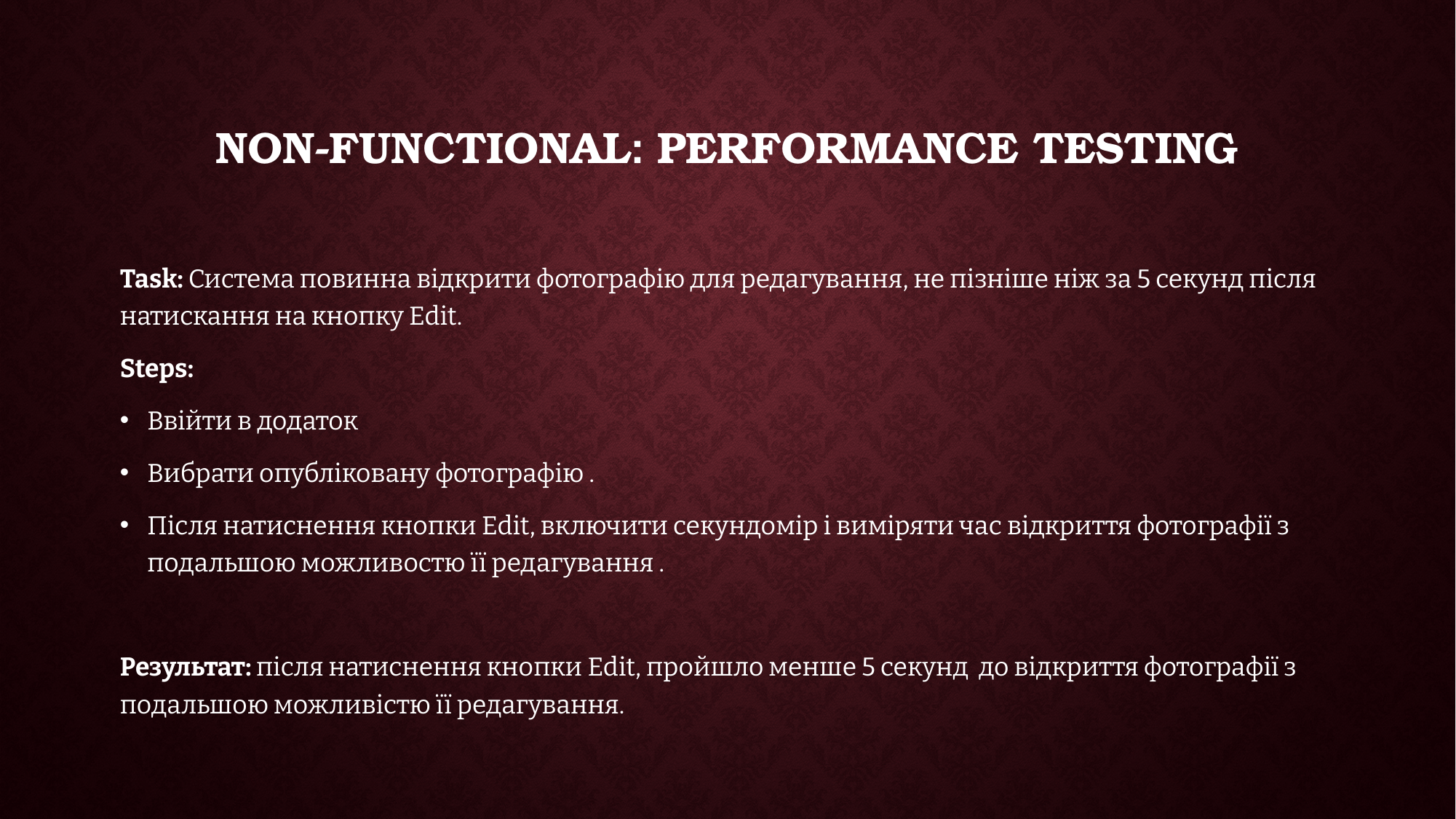

# Non-functional: Performance Testing
Task: Система повинна відкрити фотографію для редагування, не пізніше ніж за 5 секунд після натискання на кнопку Edit.
Steps:
Ввійти в додаток
Вибрати опубліковану фотографію .
Після натиснення кнопки Edit, включити секундомір і виміряти час відкриття фотографії з подальшою можливостю її редагування .

Результат: після натиснення кнопки Edit, пройшло менше 5 секунд  до відкриття фотографії з подальшою можливістю її редагування.